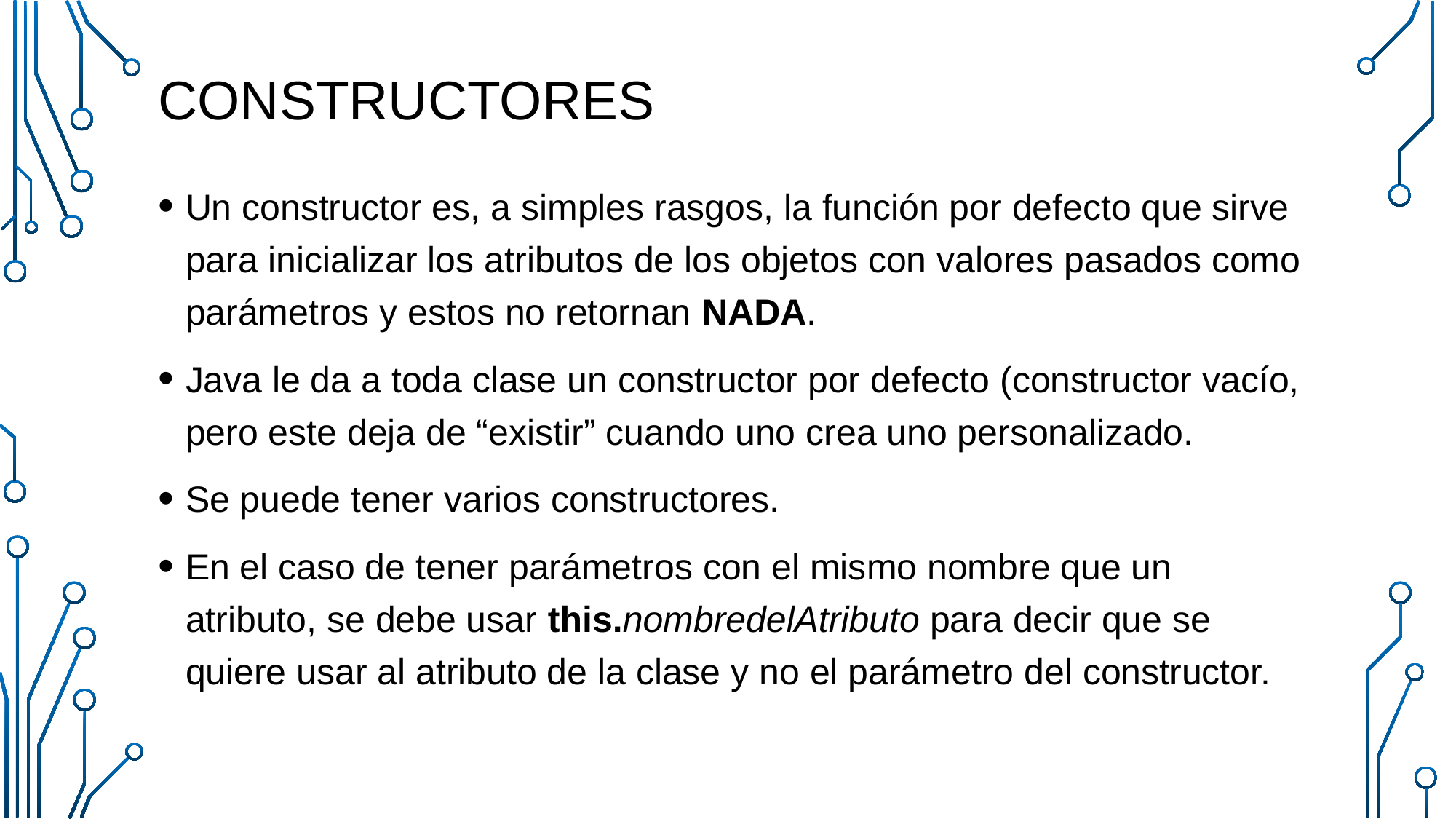

# CONsTRUCTORES
Un constructor es, a simples rasgos, la función por defecto que sirve para inicializar los atributos de los objetos con valores pasados como parámetros y estos no retornan NADA.
Java le da a toda clase un constructor por defecto (constructor vacío, pero este deja de “existir” cuando uno crea uno personalizado.
Se puede tener varios constructores.
En el caso de tener parámetros con el mismo nombre que un atributo, se debe usar this.nombredelAtributo para decir que se quiere usar al atributo de la clase y no el parámetro del constructor.